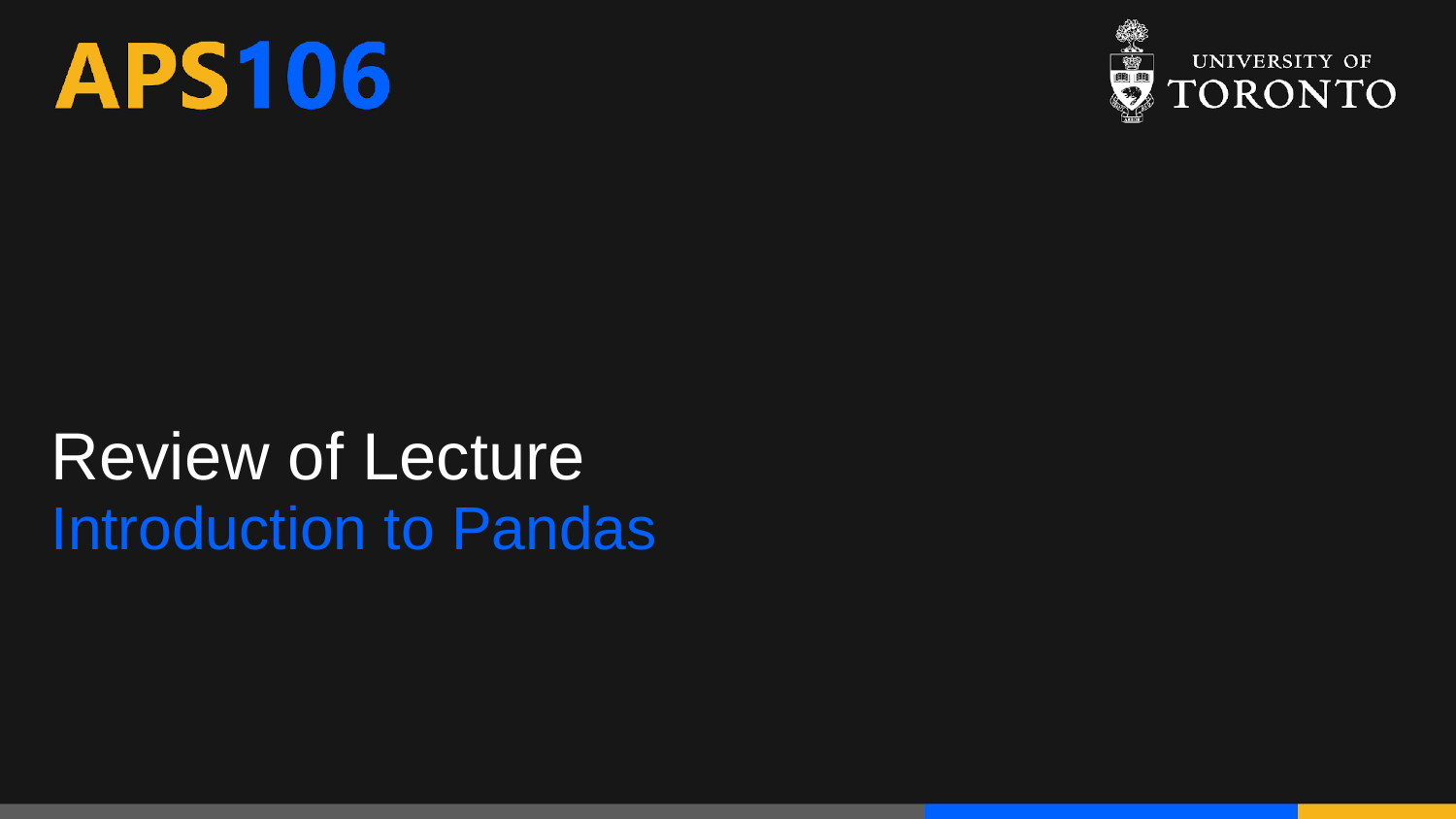

# Review of Lecture
Introduction to Pandas